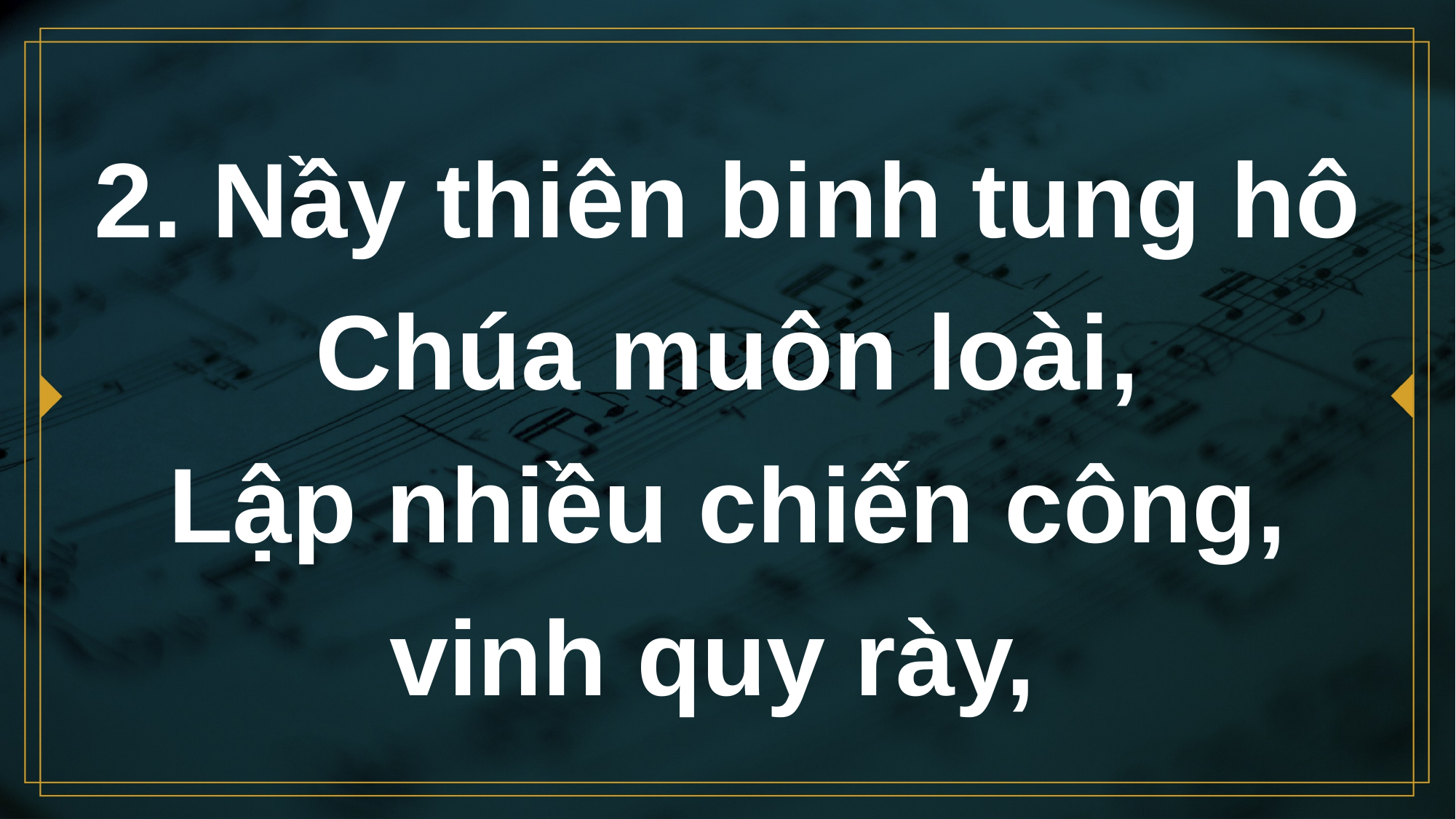

# 2. Nầy thiên binh tung hô Chúa muôn loài, Lập nhiều chiến công, vinh quy rày,